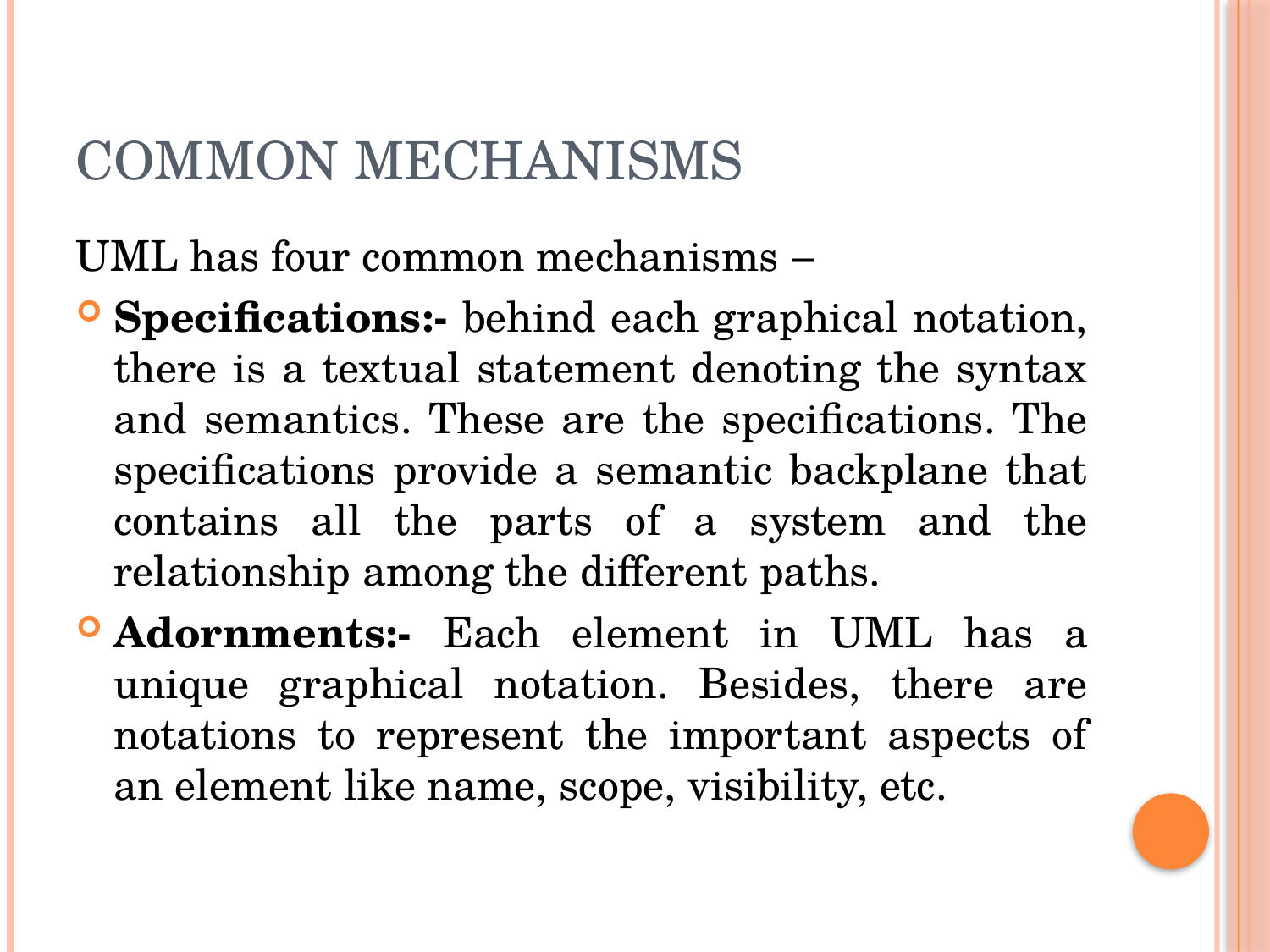

# Common mechanisms
UML has four common mechanisms −
Specifications:- behind each graphical notation, there is a textual statement denoting the syntax and semantics. These are the specifications. The specifications provide a semantic backplane that contains all the parts of a system and the relationship among the different paths.
Adornments:- Each element in UML has a unique graphical notation. Besides, there are notations to represent the important aspects of an element like name, scope, visibility, etc.